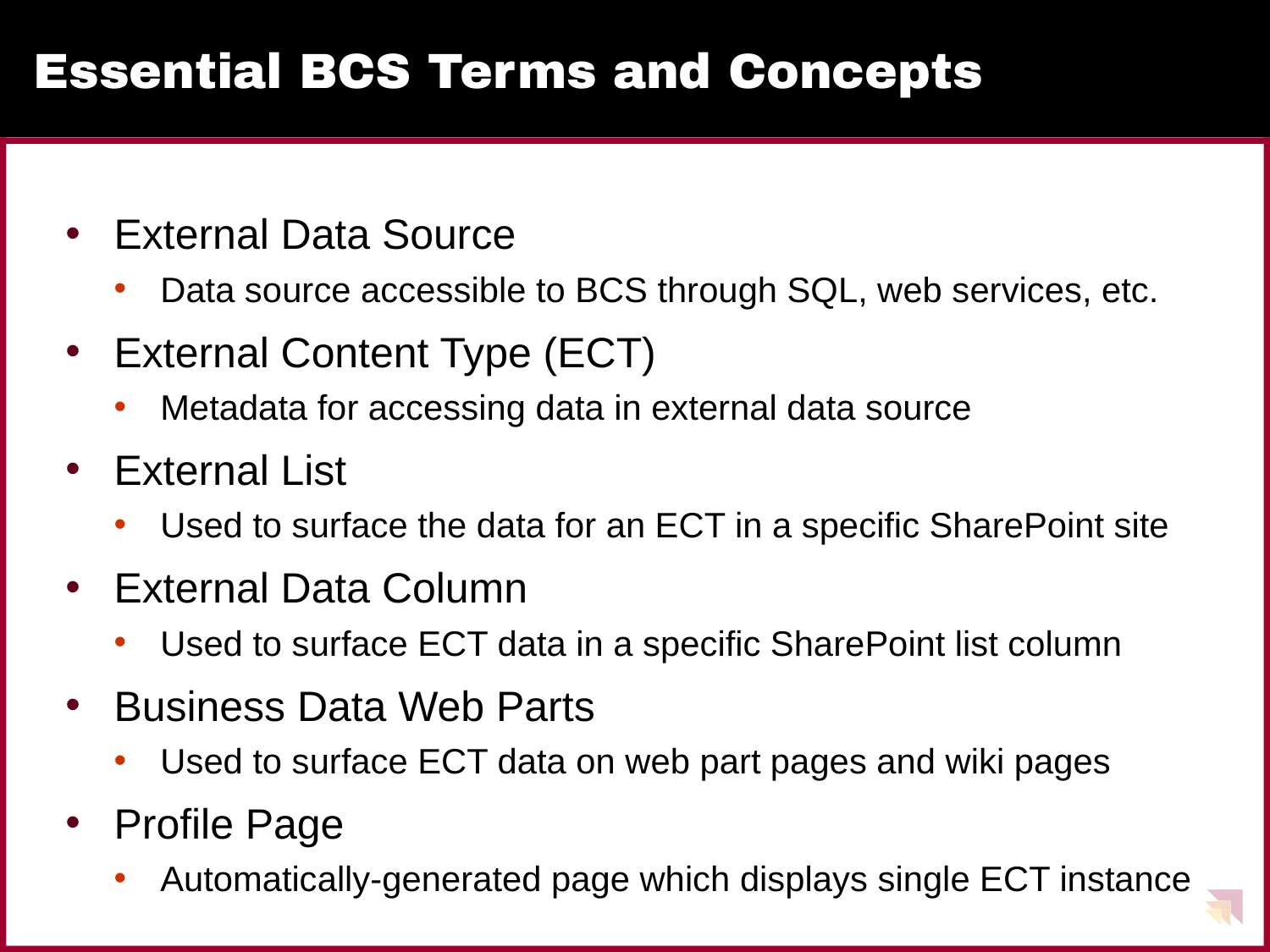

# Essential BCS Terms and Concepts
External Data Source
Data source accessible to BCS through SQL, web services, etc.
External Content Type (ECT)
Metadata for accessing data in external data source
External List
Used to surface the data for an ECT in a specific SharePoint site
External Data Column
Used to surface ECT data in a specific SharePoint list column
Business Data Web Parts
Used to surface ECT data on web part pages and wiki pages
Profile Page
Automatically-generated page which displays single ECT instance